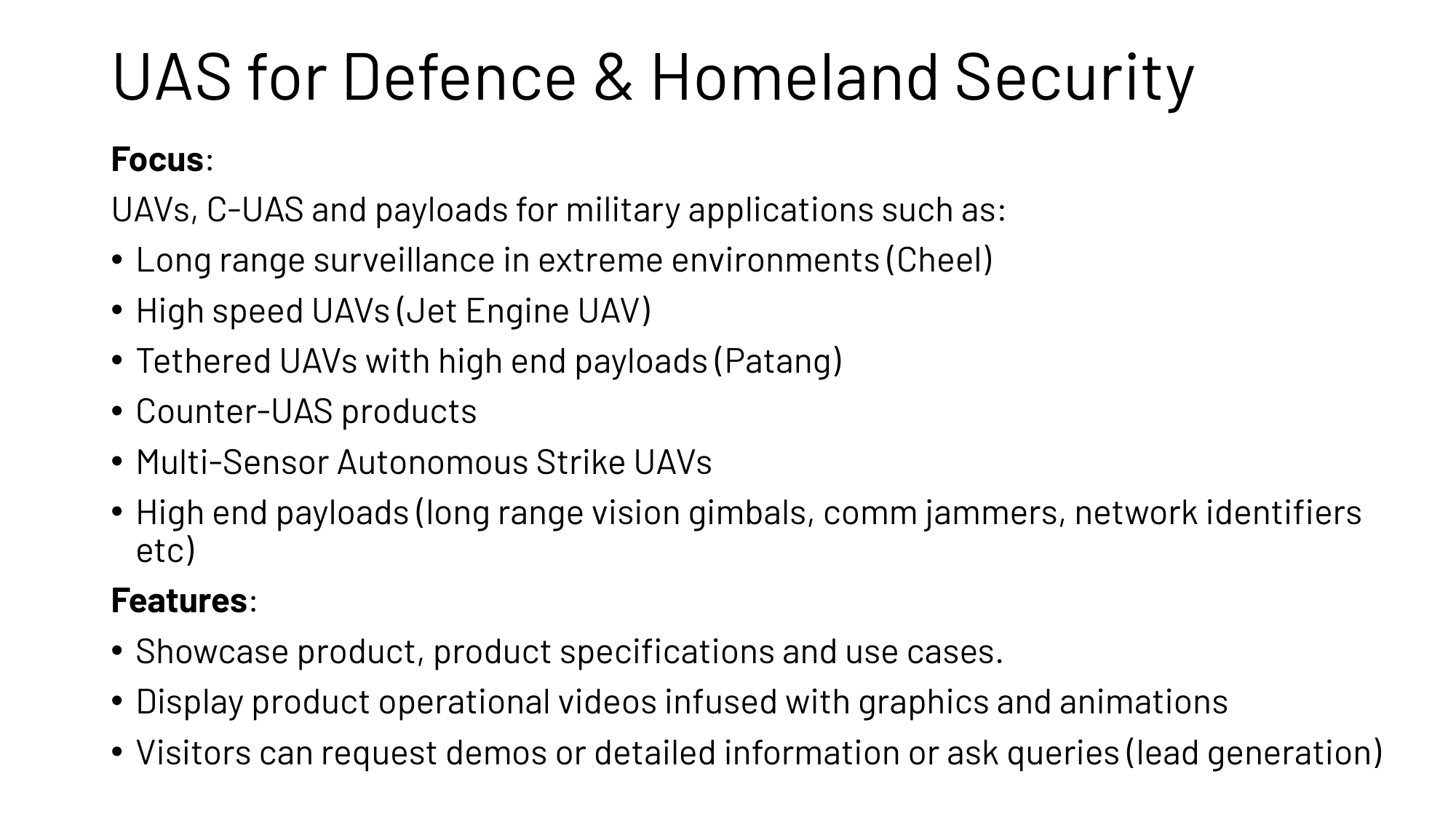

# UAS for Defence & Homeland Security
Focus:
UAVs, C-UAS and payloads for military applications such as:
Long range surveillance in extreme environments (Cheel)
High speed UAVs (Jet Engine UAV)
Tethered UAVs with high end payloads (Patang)
Counter-UAS products
Multi-Sensor Autonomous Strike UAVs
High end payloads (long range vision gimbals, comm jammers, network identifiers etc)
Features:
Showcase product, product specifications and use cases.
Display product operational videos infused with graphics and animations
Visitors can request demos or detailed information or ask queries (lead generation)